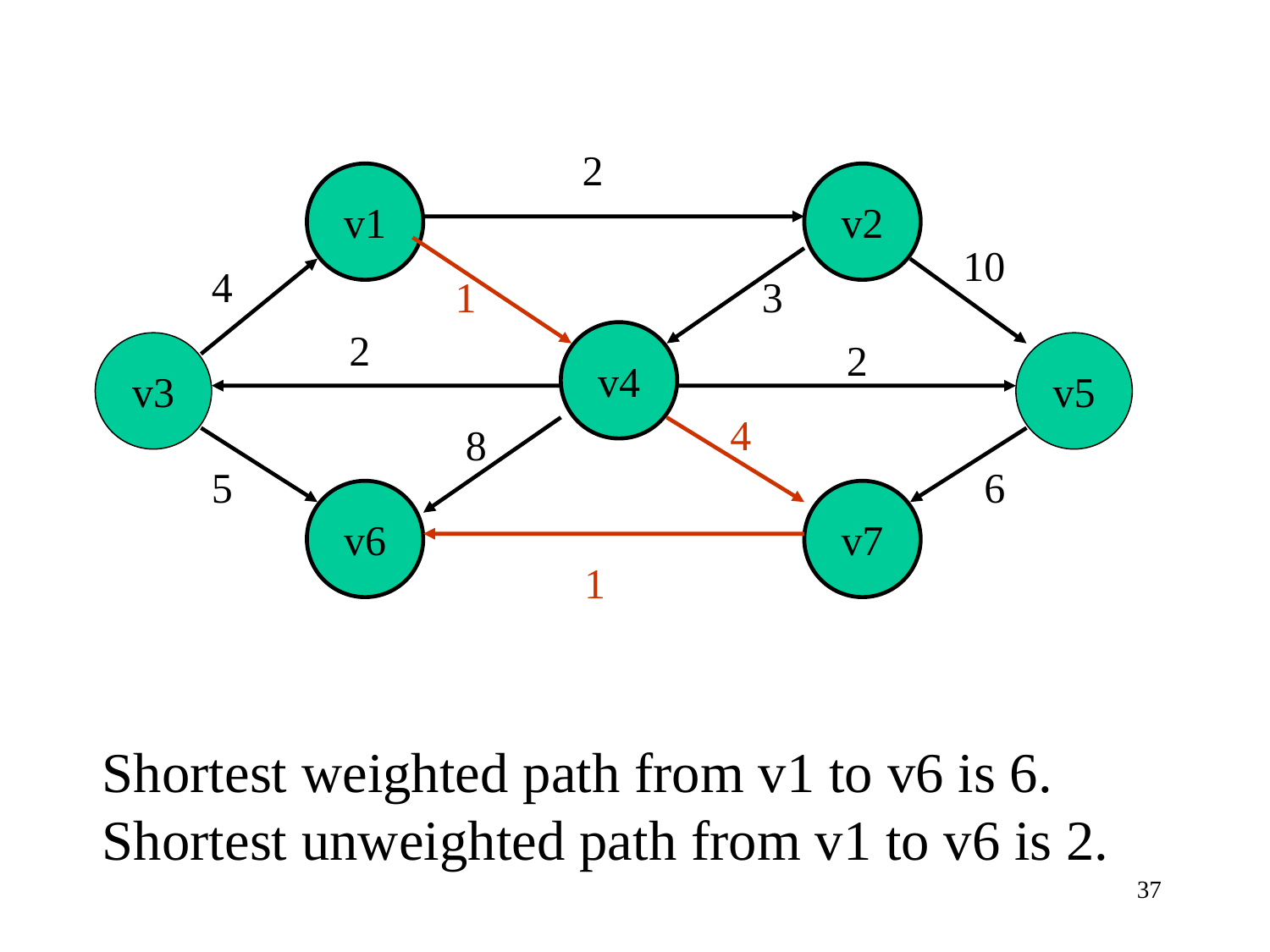

2
v1
v2

10

4

1
3
2
v4
2
v3
v5

4
8

5
6
v6
v7

1
Shortest weighted path from v1 to v6 is 6.
Shortest unweighted path from v1 to v6 is 2.
37